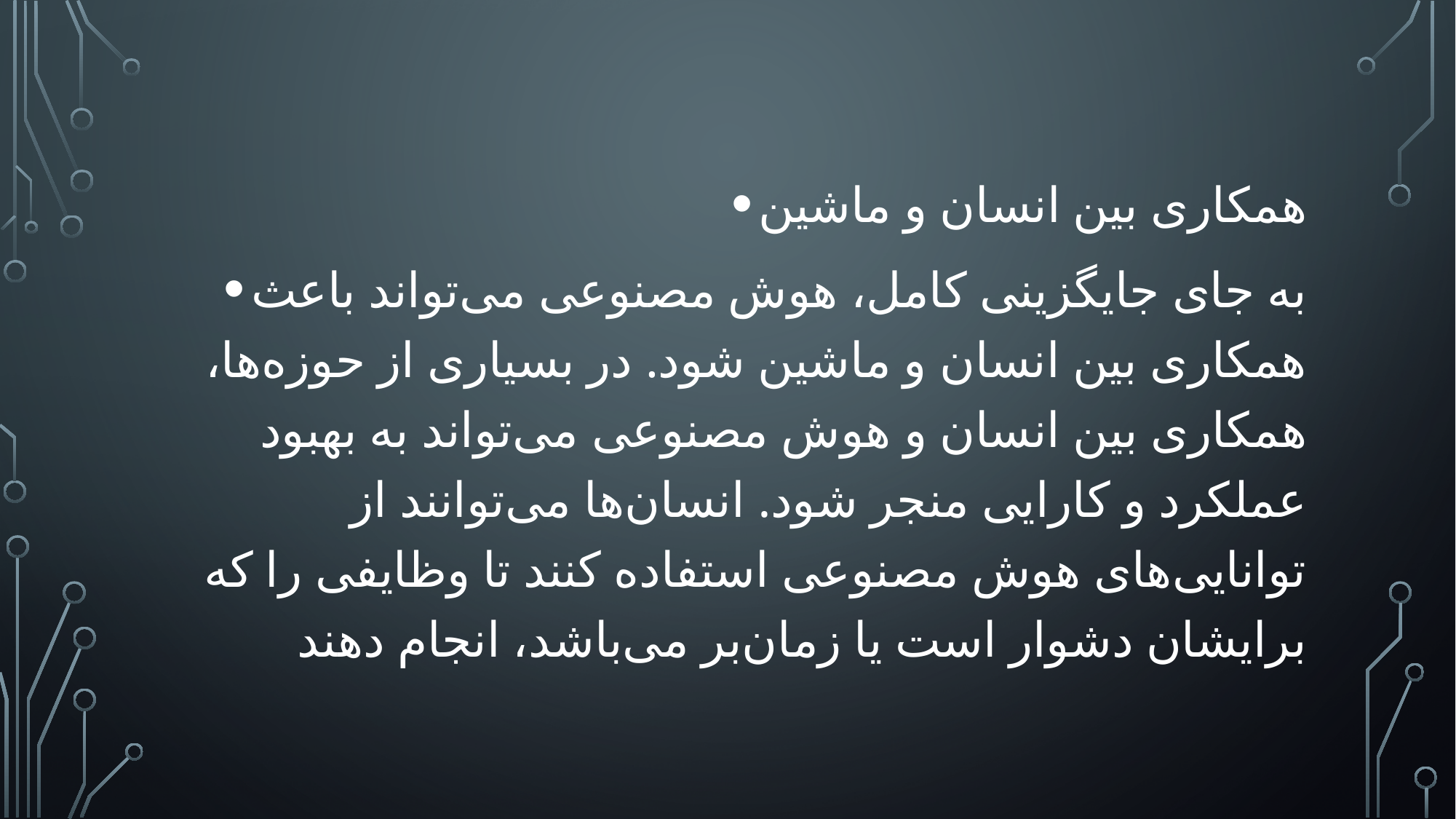

همکاری بین انسان و ماشین
به جای جایگزینی کامل، هوش مصنوعی می‌تواند باعث همکاری بین انسان و ماشین شود. در بسیاری از حوزه‌ها، همکاری بین انسان و هوش مصنوعی می‌تواند به بهبود عملکرد و کارایی منجر شود. انسان‌ها می‌توانند از توانایی‌های هوش مصنوعی استفاده کنند تا وظایفی را که برایشان دشوار است یا زمان‌بر می‌باشد، انجام دهند